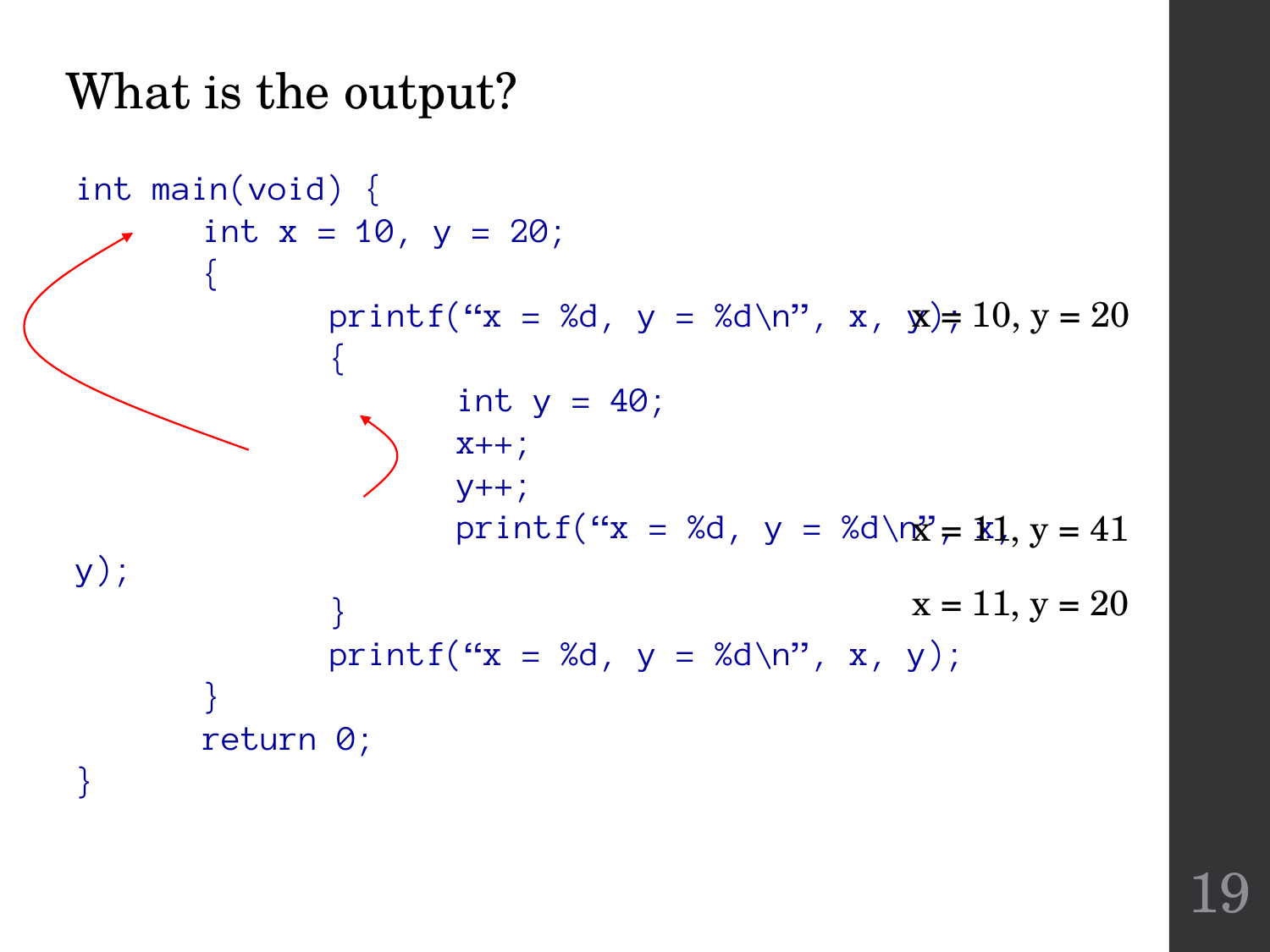

What is the output?
int main(void) {
	int x = 10, y = 20;
	{
		printf(“x = %d, y = %d\n”, x, y);
		{
			int y = 40;
			x++;
			y++;
			printf(“x = %d, y = %d\n”, x, y);
		}
		printf(“x = %d, y = %d\n”, x, y);
	}
	return 0;
}

x = 10, y = 20

x = 11, y = 41
x = 11, y = 20
19